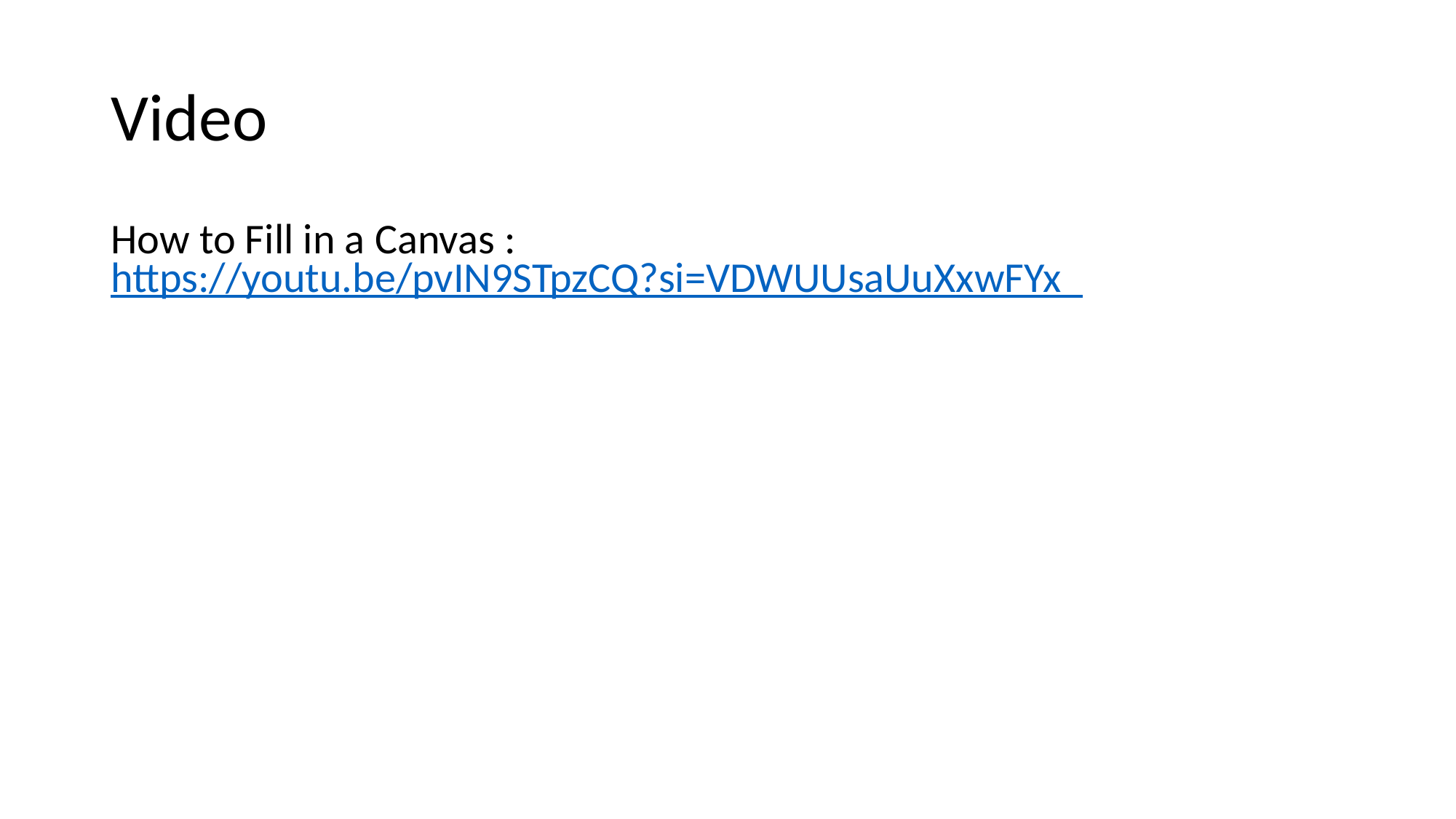

# Video
How to Fill in a Canvas : https://youtu.be/pvIN9STpzCQ?si=VDWUUsaUuXxwFYx_